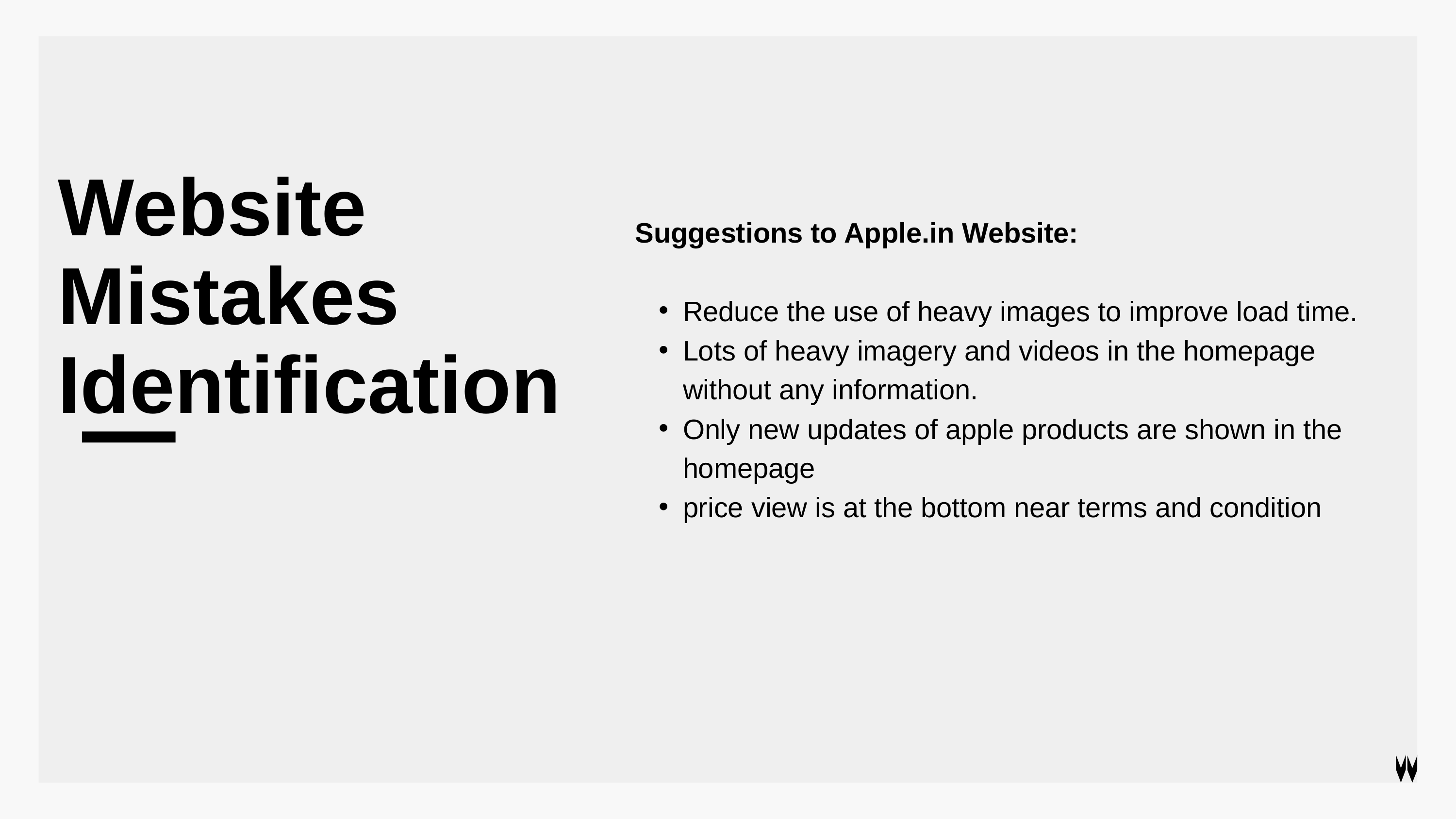

Website Mistakes Identification
Suggestions to Apple.in Website:

Reduce the use of heavy images to improve load time.
Lots of heavy imagery and videos in the homepage  without any information.
Only new updates of apple products are shown in the homepage
price view is at the bottom near terms and condition